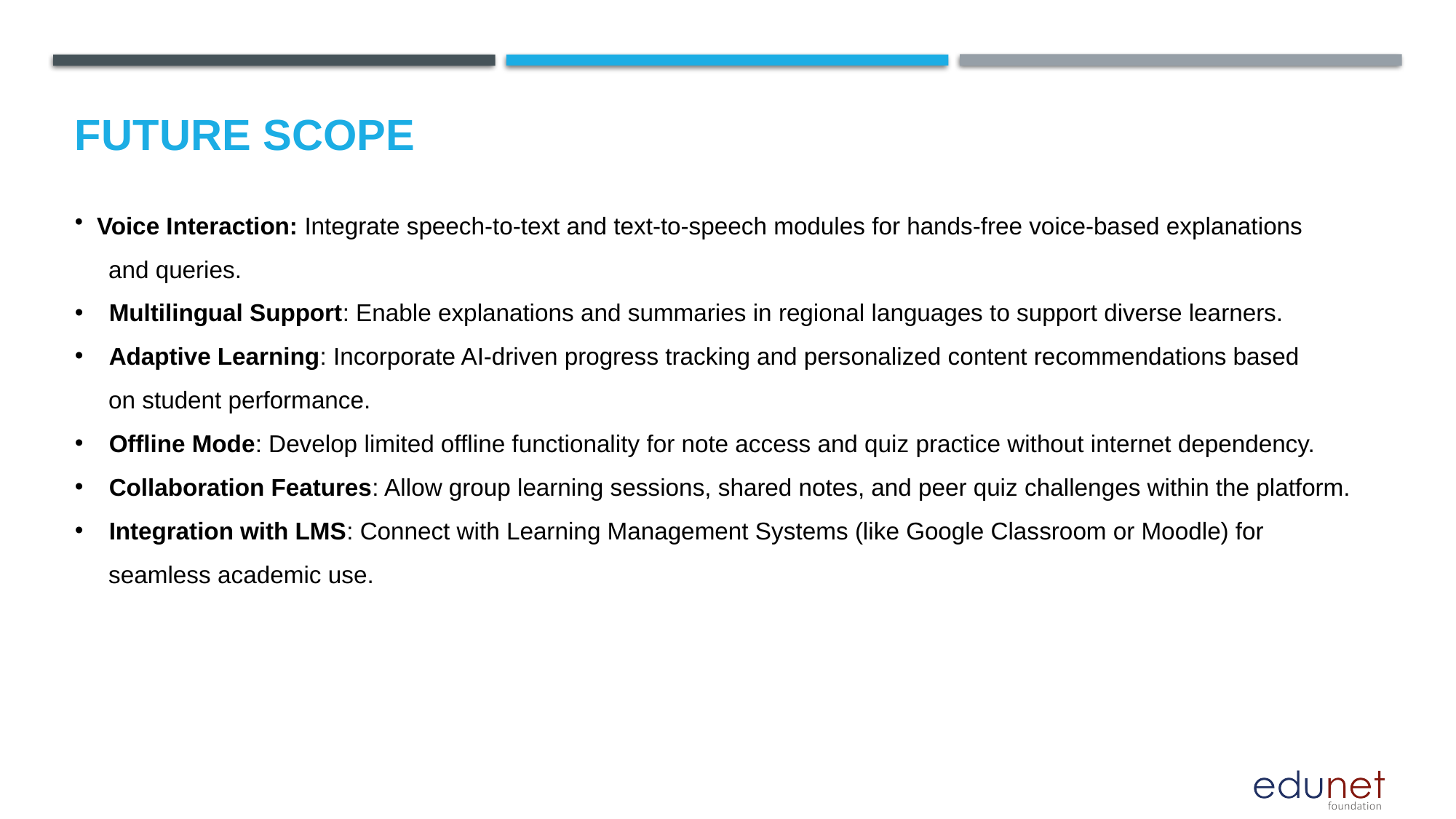

Future scope
  Voice Interaction: Integrate speech-to-text and text-to-speech modules for hands-free voice-based explanations
     and queries.
Multilingual Support: Enable explanations and summaries in regional languages to support diverse learners.
Adaptive Learning: Incorporate AI-driven progress tracking and personalized content recommendations based
     on student performance.
Offline Mode: Develop limited offline functionality for note access and quiz practice without internet dependency.
Collaboration Features: Allow group learning sessions, shared notes, and peer quiz challenges within the platform.
Integration with LMS: Connect with Learning Management Systems (like Google Classroom or Moodle) for
     seamless academic use.